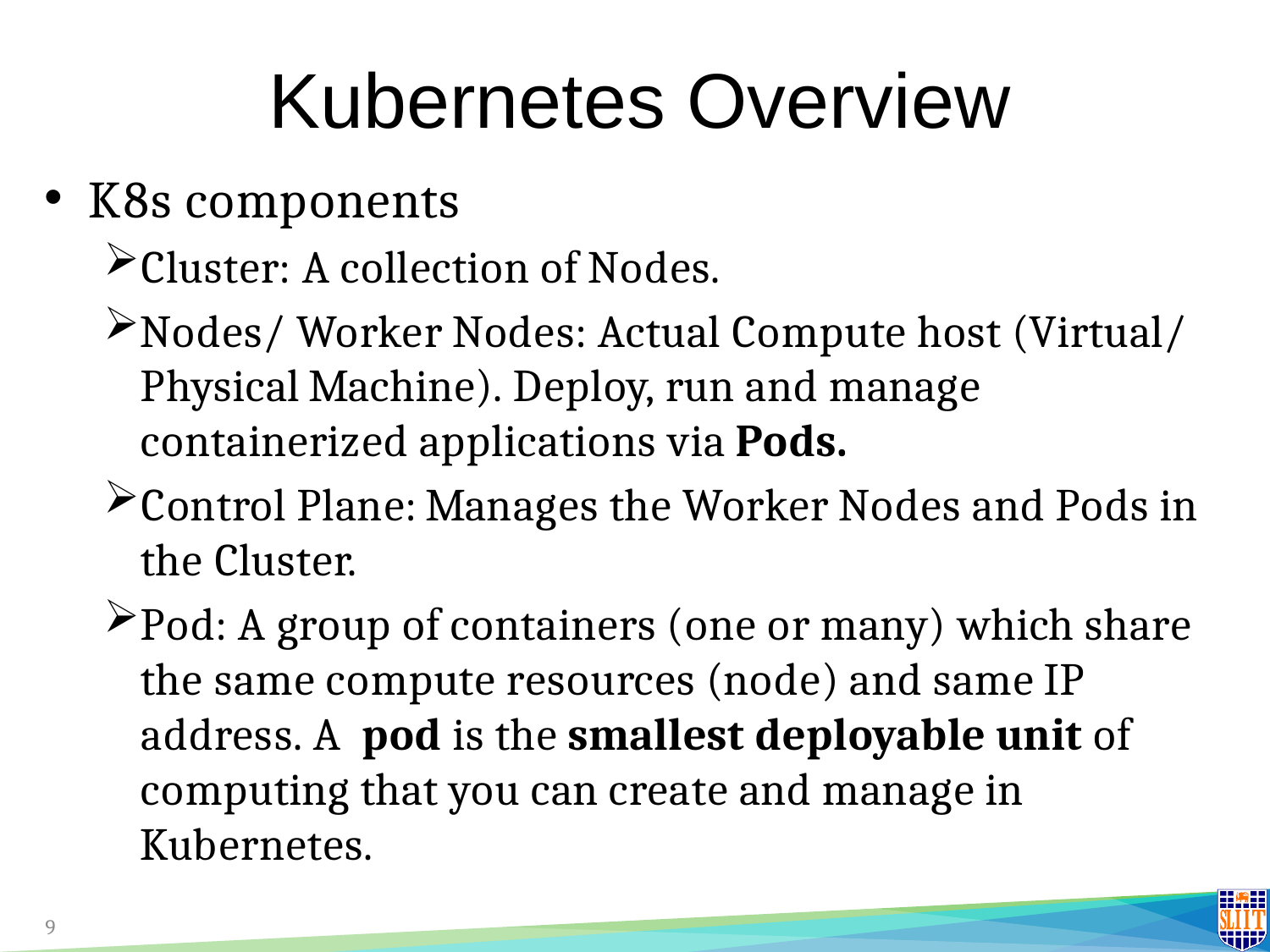

# Kubernetes Overview
K8s components
Cluster: A collection of Nodes.
Nodes/ Worker Nodes: Actual Compute host (Virtual/ Physical Machine). Deploy, run and manage containerized applications via Pods.
Control Plane: Manages the Worker Nodes and Pods in the Cluster.
Pod: A group of containers (one or many) which share the same compute resources (node) and same IP address. A  pod is the smallest deployable unit of computing that you can create and manage in Kubernetes.

9